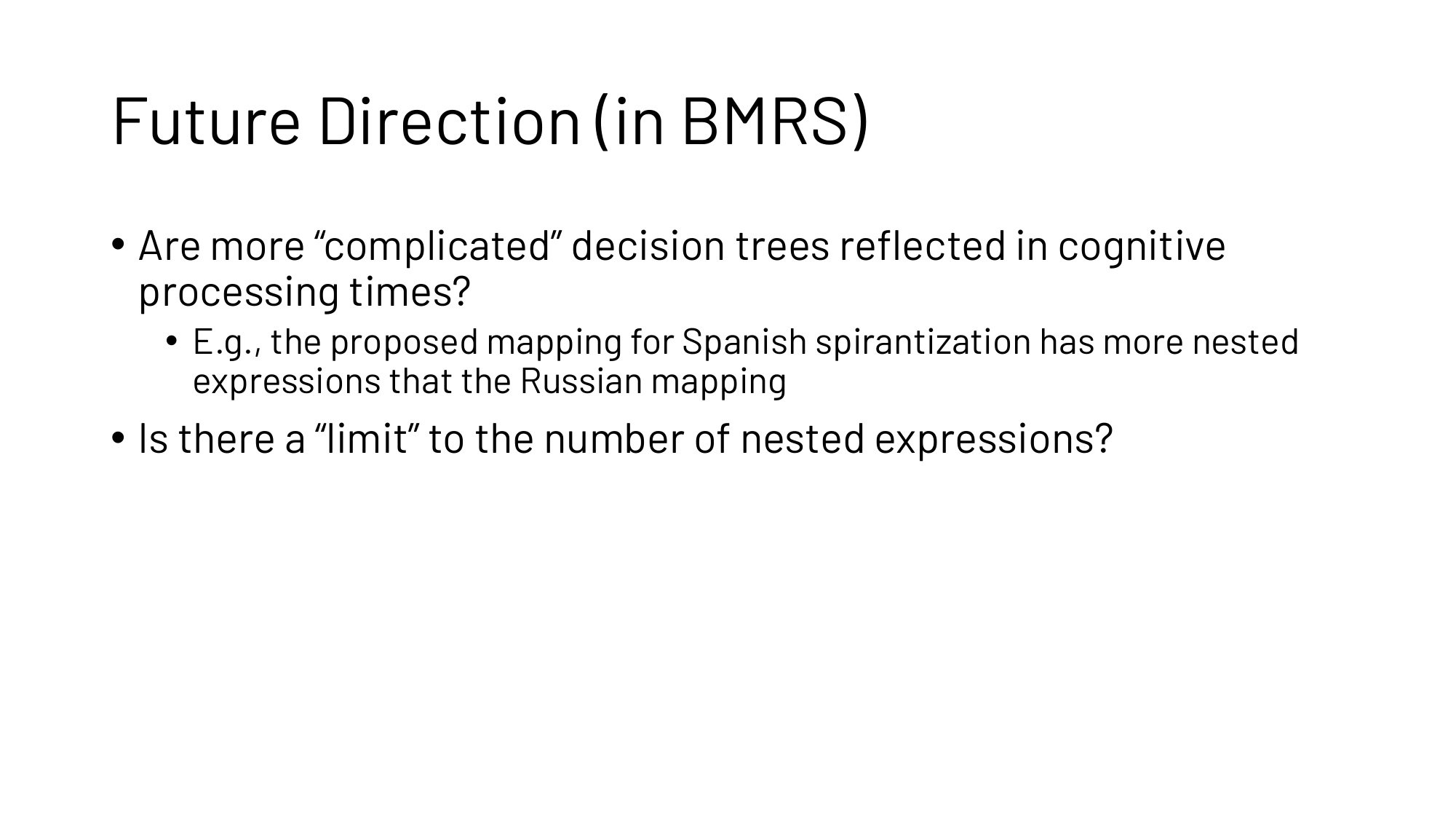

# Future Direction (in BMRS)
Are more “complicated” decision trees reflected in cognitive processing times?
E.g., the proposed mapping for Spanish spirantization has more nested expressions that the Russian mapping
Is there a “limit” to the number of nested expressions?